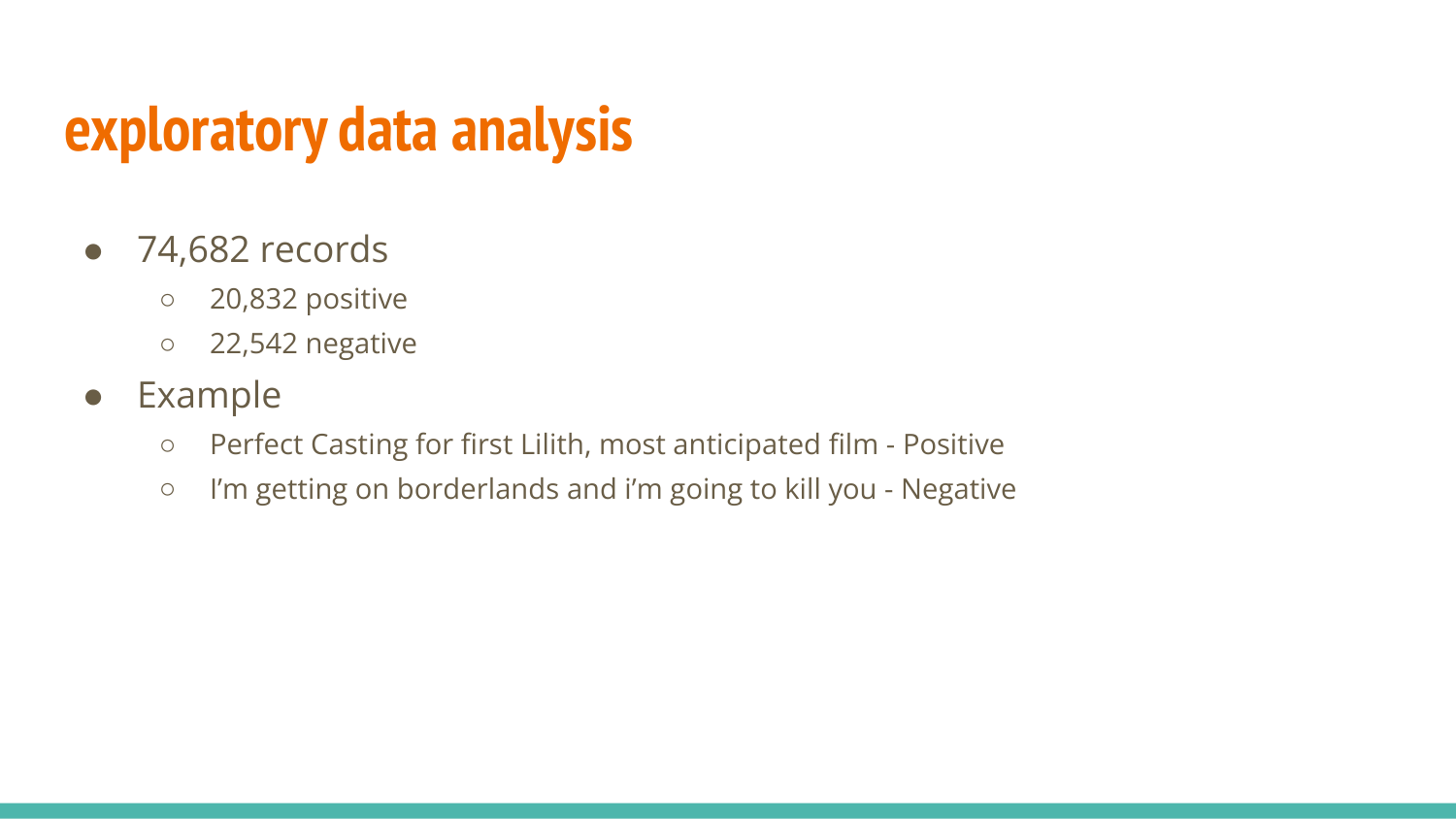

# exploratory data analysis
74,682 records
20,832 positive
22,542 negative
Example
Perfect Casting for first Lilith, most anticipated film - Positive
I’m getting on borderlands and i’m going to kill you - Negative